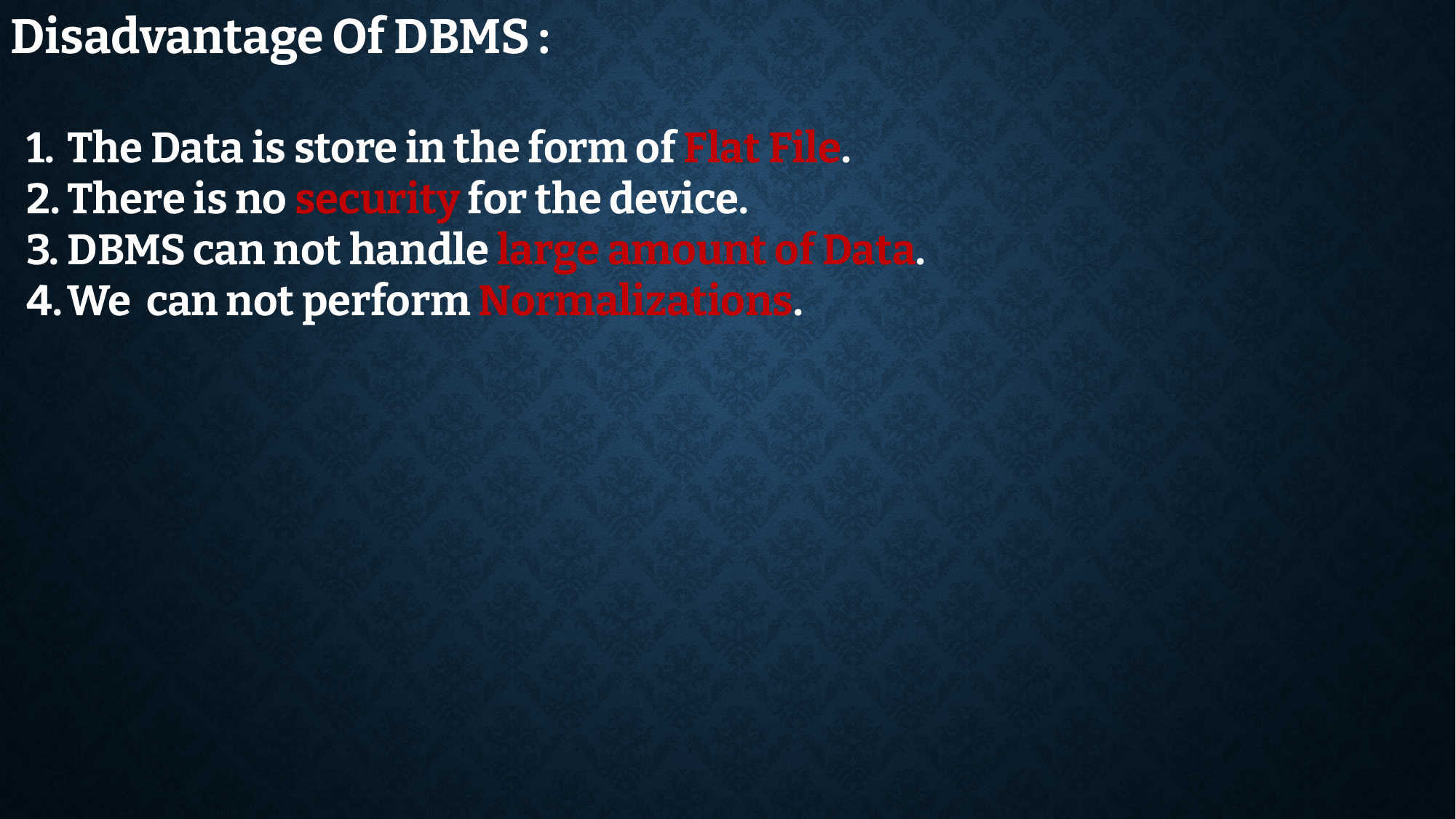

Disadvantage Of DBMS :
The Data is store in the form of Flat File.
There is no security for the device.
DBMS can not handle large amount of Data.
We  can not perform Normalizations.